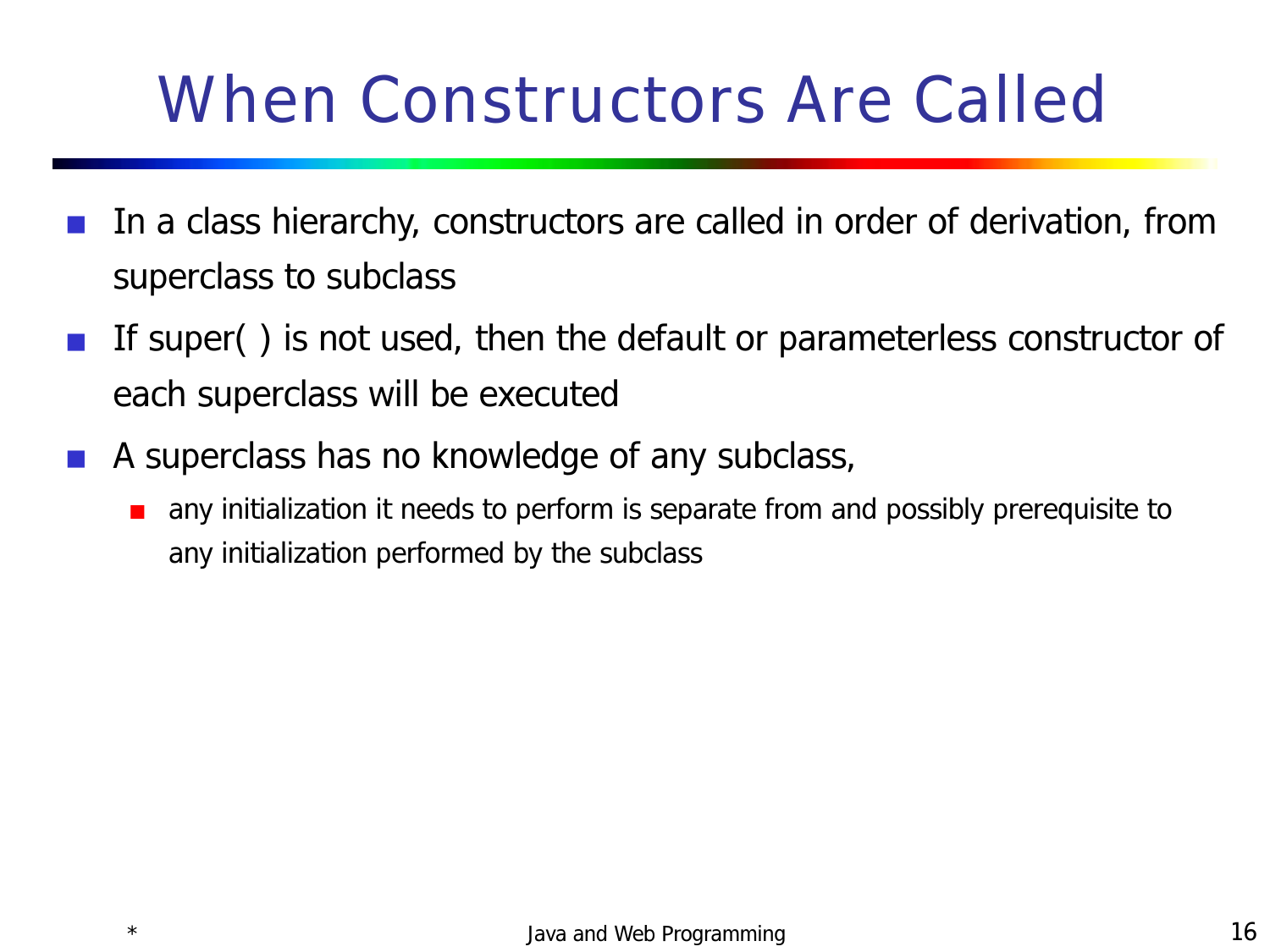

# When Constructors Are Called
In a class hierarchy, constructors are called in order of derivation, from superclass to subclass
If super( ) is not used, then the default or parameterless constructor of each superclass will be executed
A superclass has no knowledge of any subclass,
any initialization it needs to perform is separate from and possibly prerequisite to any initialization performed by the subclass
*
16
Java and Web Programming